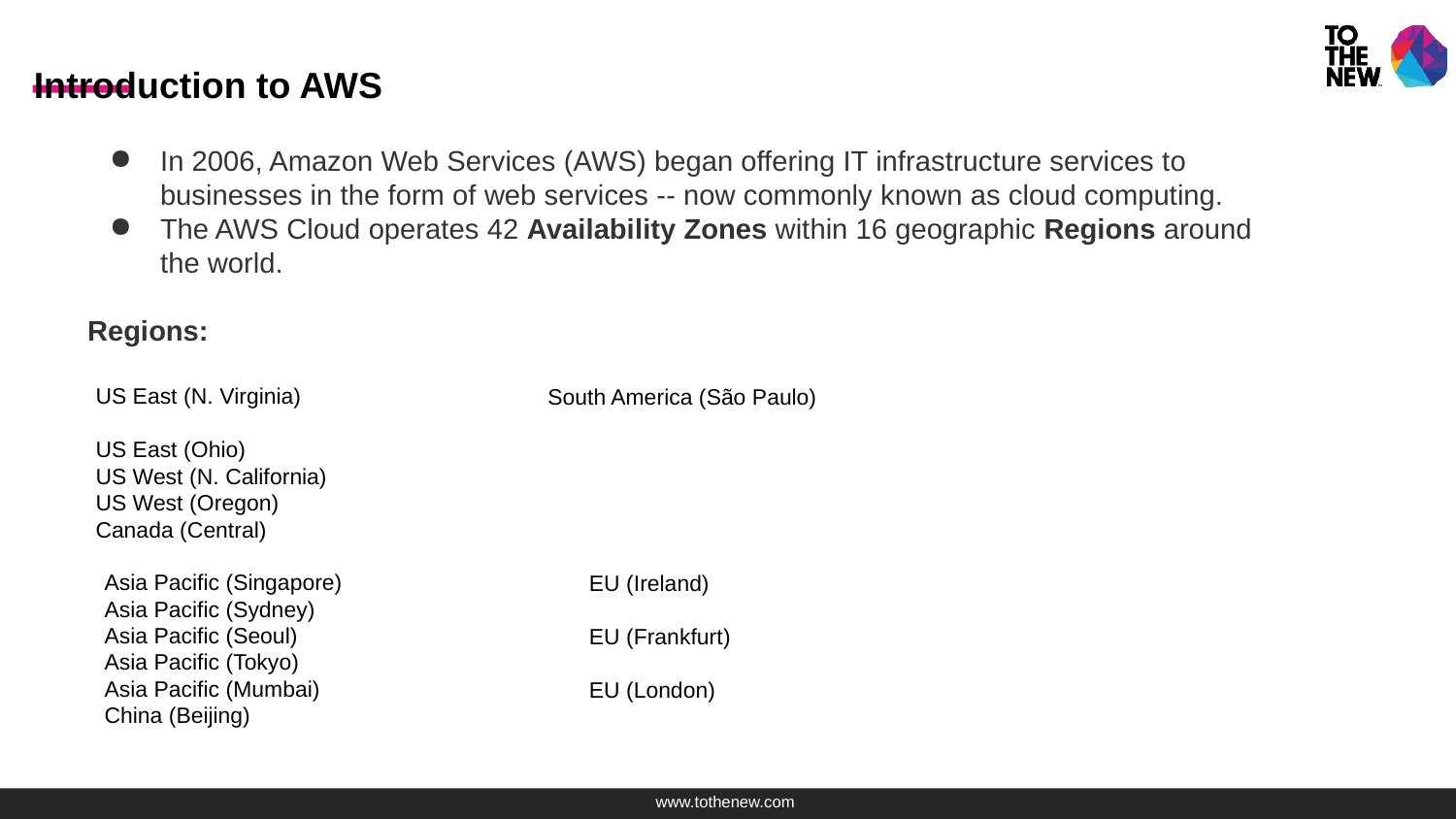

# Introduction to AWS
In 2006, Amazon Web Services (AWS) began offering IT infrastructure services to businesses in the form of web services -- now commonly known as cloud computing.
The AWS Cloud operates 42 Availability Zones within 16 geographic Regions around the world.

Regions:

US East (N. Virginia)
US East (Ohio)
US West (N. California)
US West (Oregon)
Canada (Central)

South America (São Paulo)

Asia Pacific (Singapore)
Asia Pacific (Sydney)
Asia Pacific (Seoul)
Asia Pacific (Tokyo)
Asia Pacific (Mumbai)
China (Beijing)
EU (Ireland)
EU (Frankfurt)
EU (London)